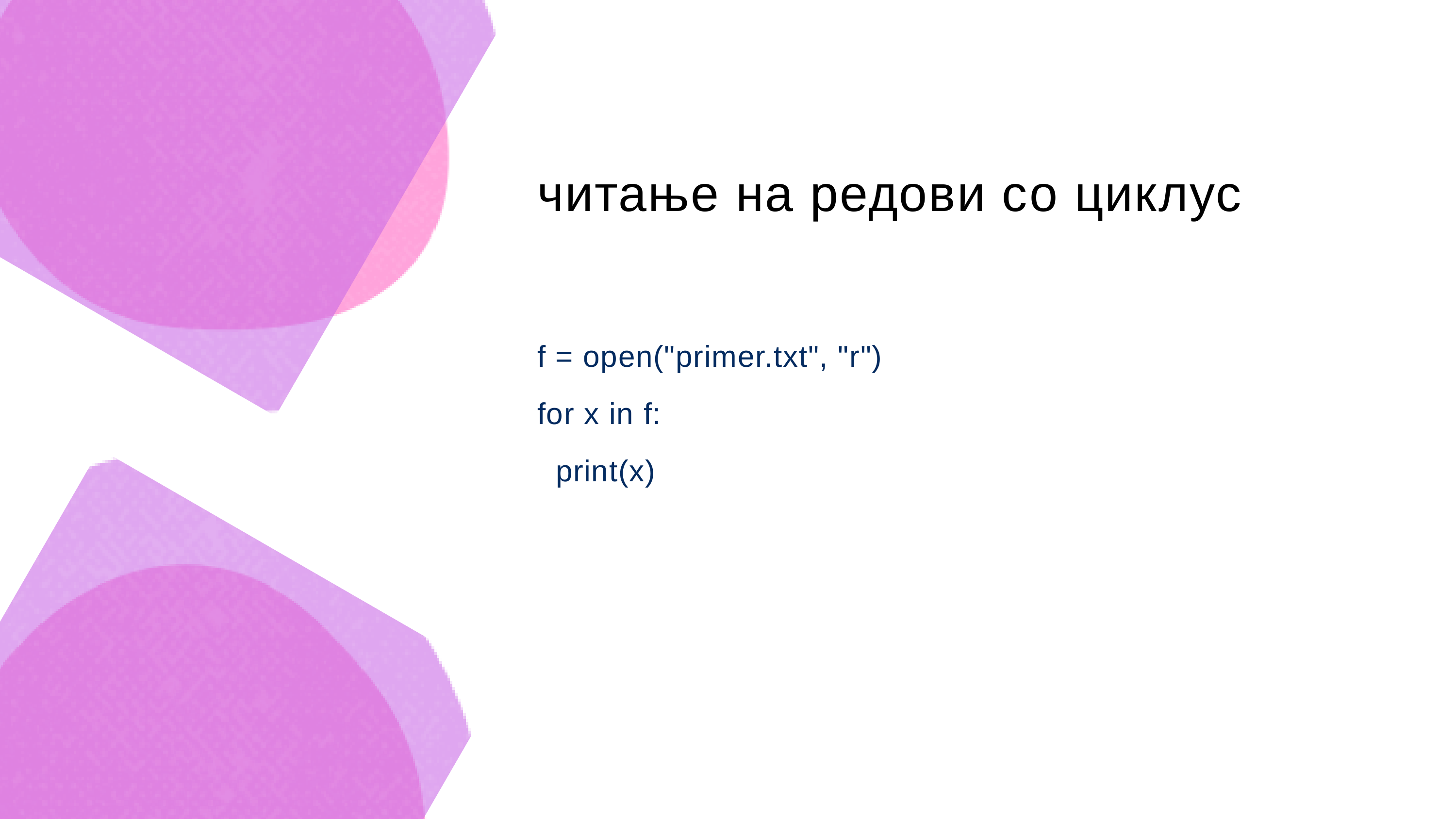

читање на редови со циклус
f = open("primer.txt", "r")
for x in f:
  print(x)